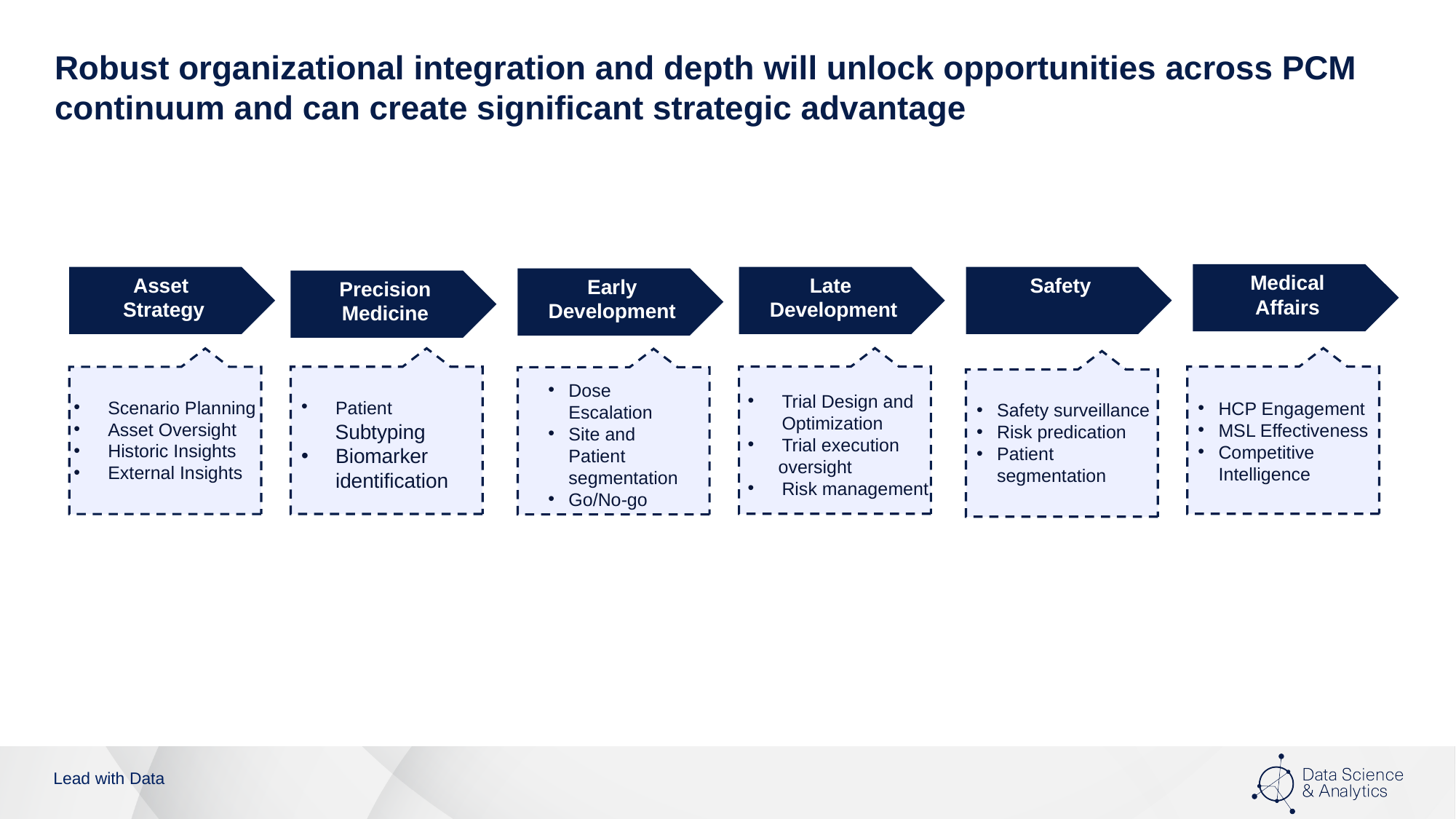

# Robust organizational integration and depth will unlock opportunities across PCM continuum and can create significant strategic advantage
Medical
Affairs
Safety
Late
Development
Asset
Strategy
 Early
Development
Precision Medicine

Dose Escalation
Site and Patient segmentation
Go/No-go
Trial Design and Optimization
Trial execution
      oversight
Risk management
Patient
      Subtyping
Biomarker identification
Scenario Planning
Asset Oversight
Historic Insights
External Insights
HCP Engagement
MSL Effectiveness
Competitive
    Intelligence
Safety surveillance
Risk predication
Patient
    segmentation